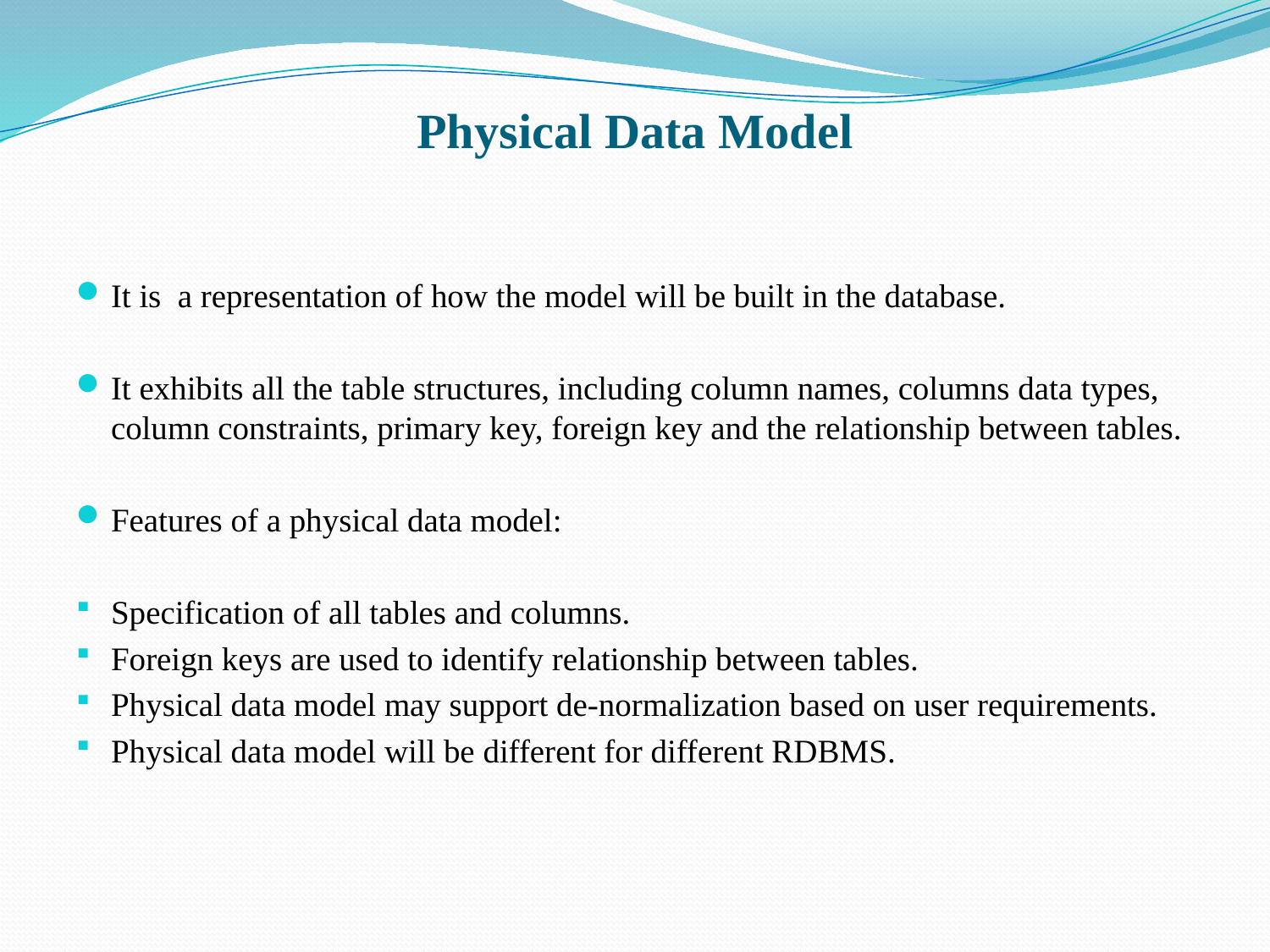

# Physical Data Model
It is  a representation of how the model will be built in the database.

It exhibits all the table structures, including column names, columns data types, column constraints, primary key, foreign key and the relationship between tables.

Features of a physical data model:

Specification of all tables and columns.
Foreign keys are used to identify relationship between tables.
Physical data model may support de-normalization based on user requirements.
Physical data model will be different for different RDBMS.